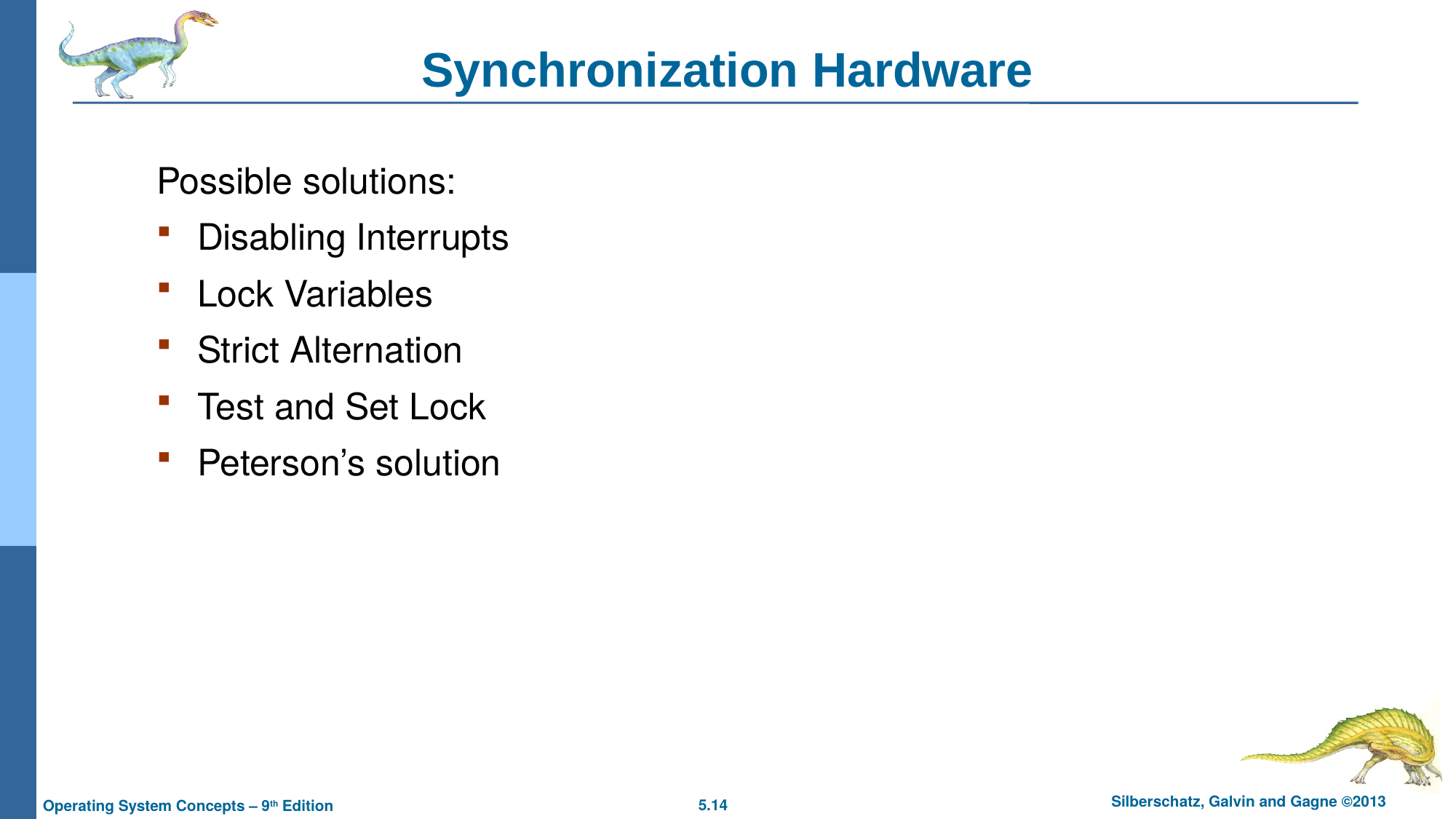

# Synchronization Hardware
Possible solutions:
Disabling Interrupts
Lock Variables
Strict Alternation
Test and Set Lock
Peterson’s solution